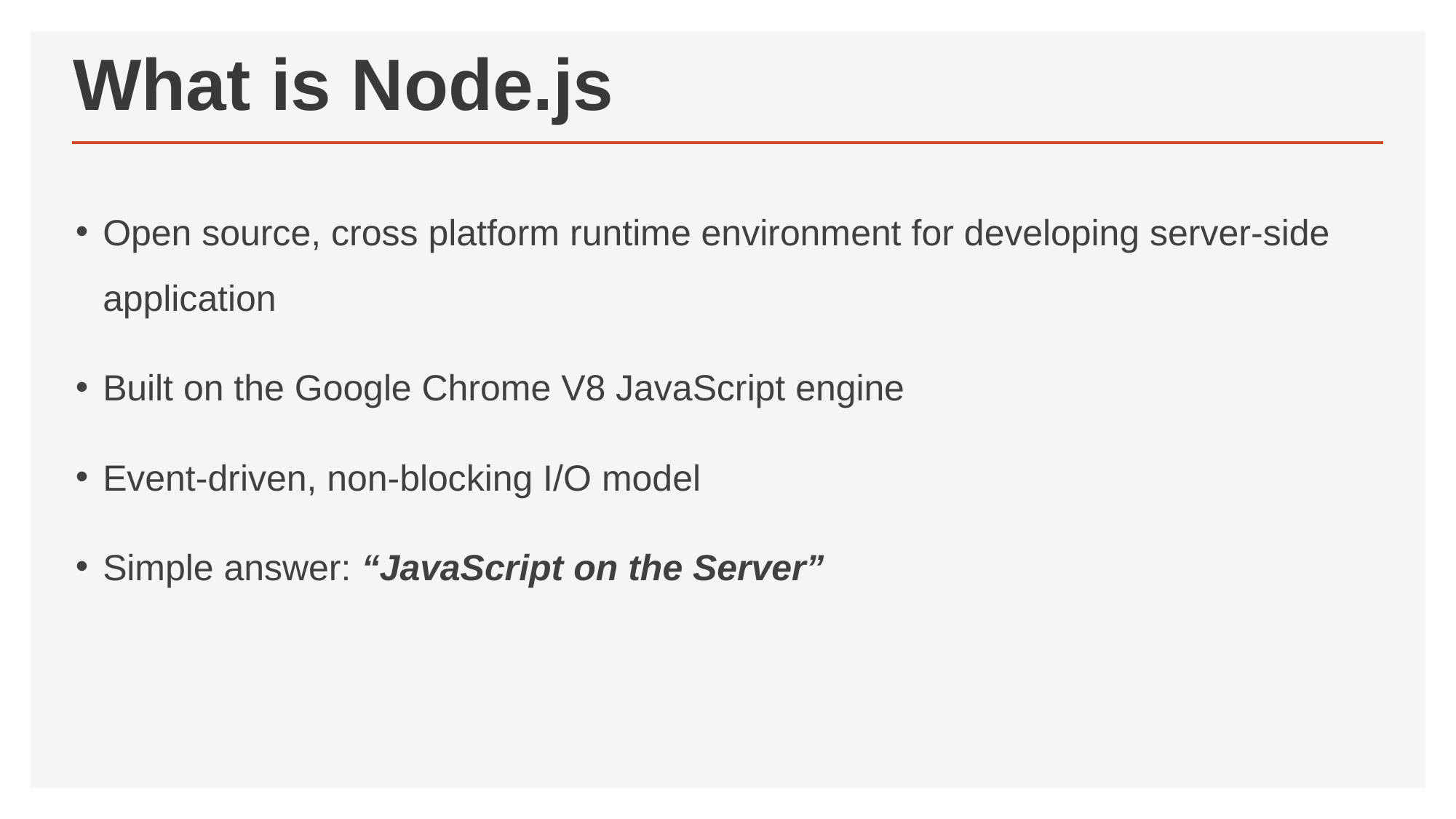

# What is Node.js
Open source, cross platform runtime environment for developing server-side application
Built on the Google Chrome V8 JavaScript engine
Event-driven, non-blocking I/O model
Simple answer: “JavaScript on the Server”